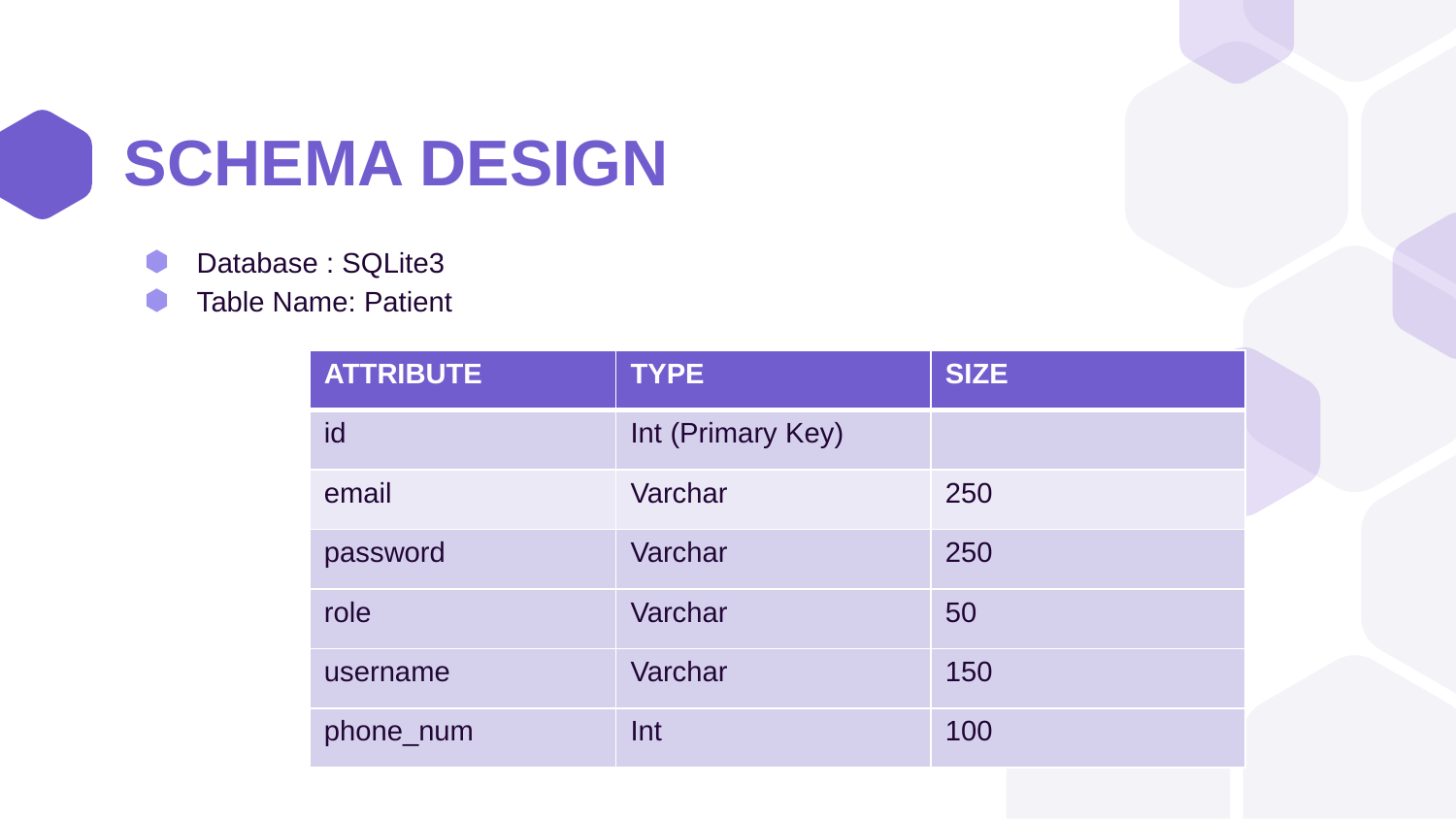

SCHEMA DESIGN
Database : SQLite3
Table Name: Patient

| ATTRIBUTE | TYPE | SIZE |
| --- | --- | --- |
| id | Int (Primary Key) |  |
| email | Varchar | 250 |
| password | Varchar | 250 |
| role | Varchar | 50 |
| username | Varchar | 150 |
| phone\_num | Int | 100 |